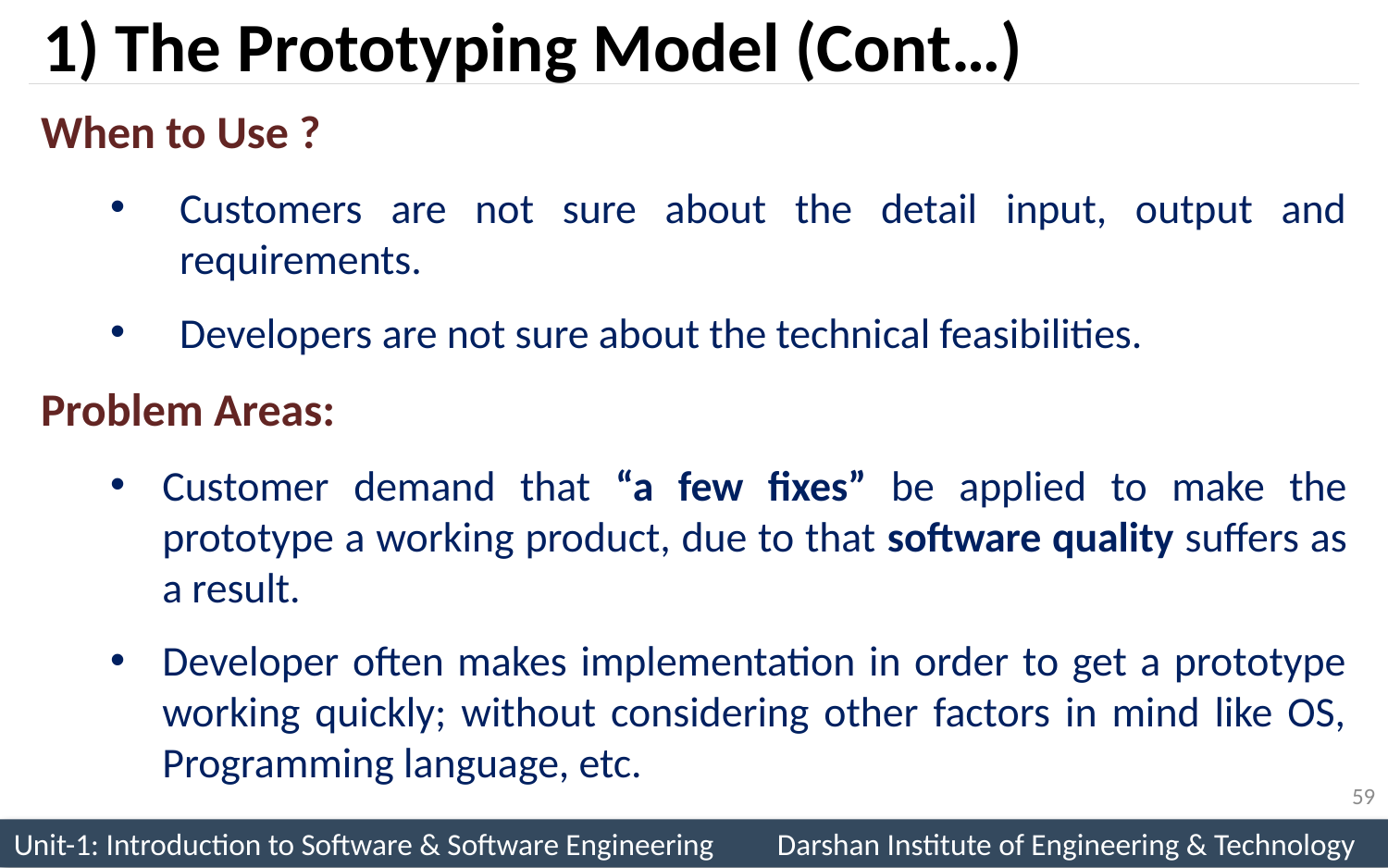

# 1) The Prototyping Model (Cont…)
When to Use ?
Customers are not sure about the detail input, output and requirements.
Developers are not sure about the technical feasibilities.
Problem Areas:
Customer demand that “a few fixes” be applied to make the prototype a working product, due to that software quality suffers as a result.
Developer often makes implementation in order to get a prototype working quickly; without considering other factors in mind like OS, Programming language, etc.
59